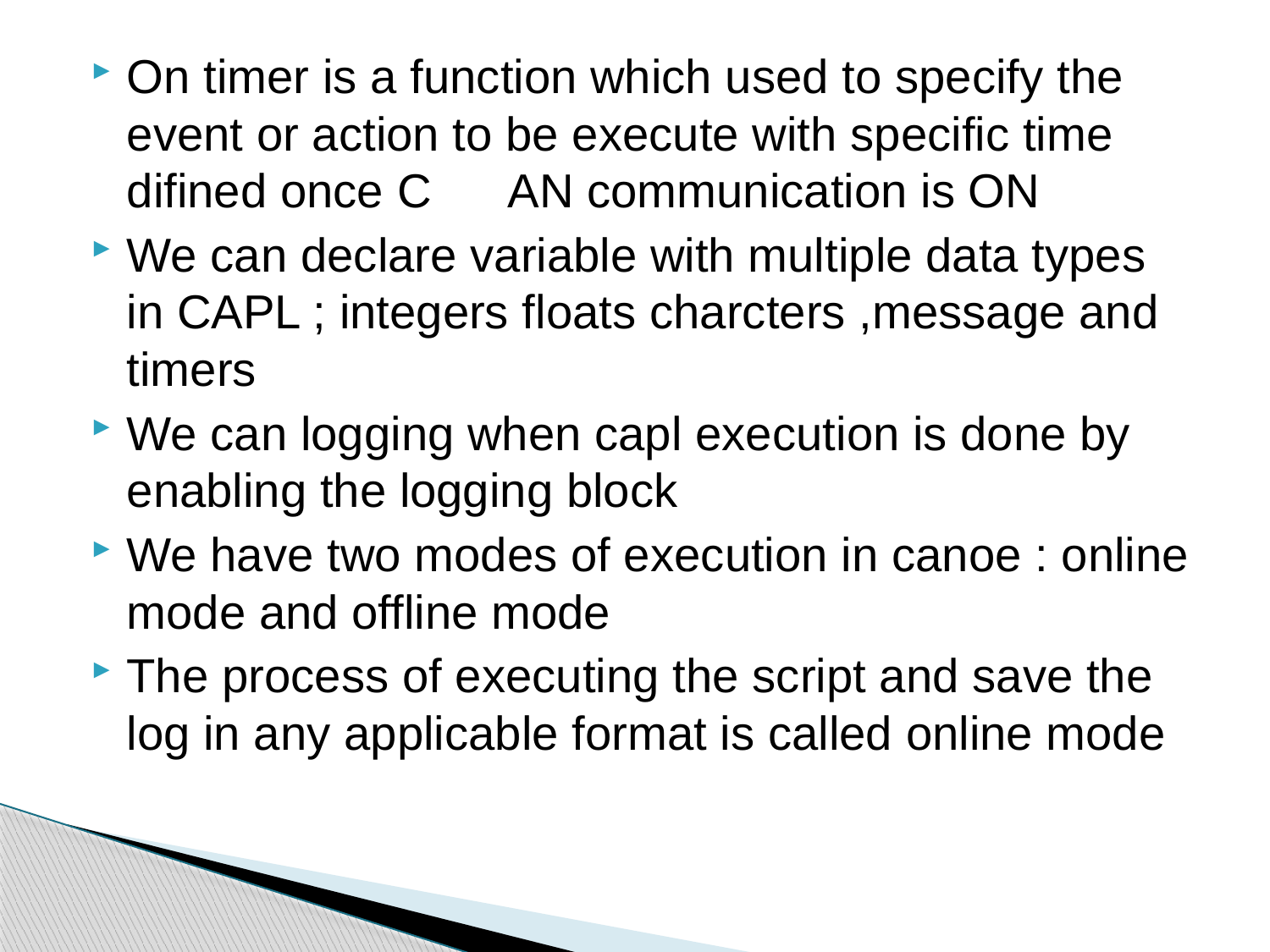

On timer is a function which used to specify the event or action to be execute with specific time difined once C	AN communication is ON
We can declare variable with multiple data types in CAPL ; integers floats charcters ,message and timers
We can logging when capl execution is done by enabling the logging block
We have two modes of execution in canoe : online mode and offline mode
The process of executing the script and save the log in any applicable format is called online mode